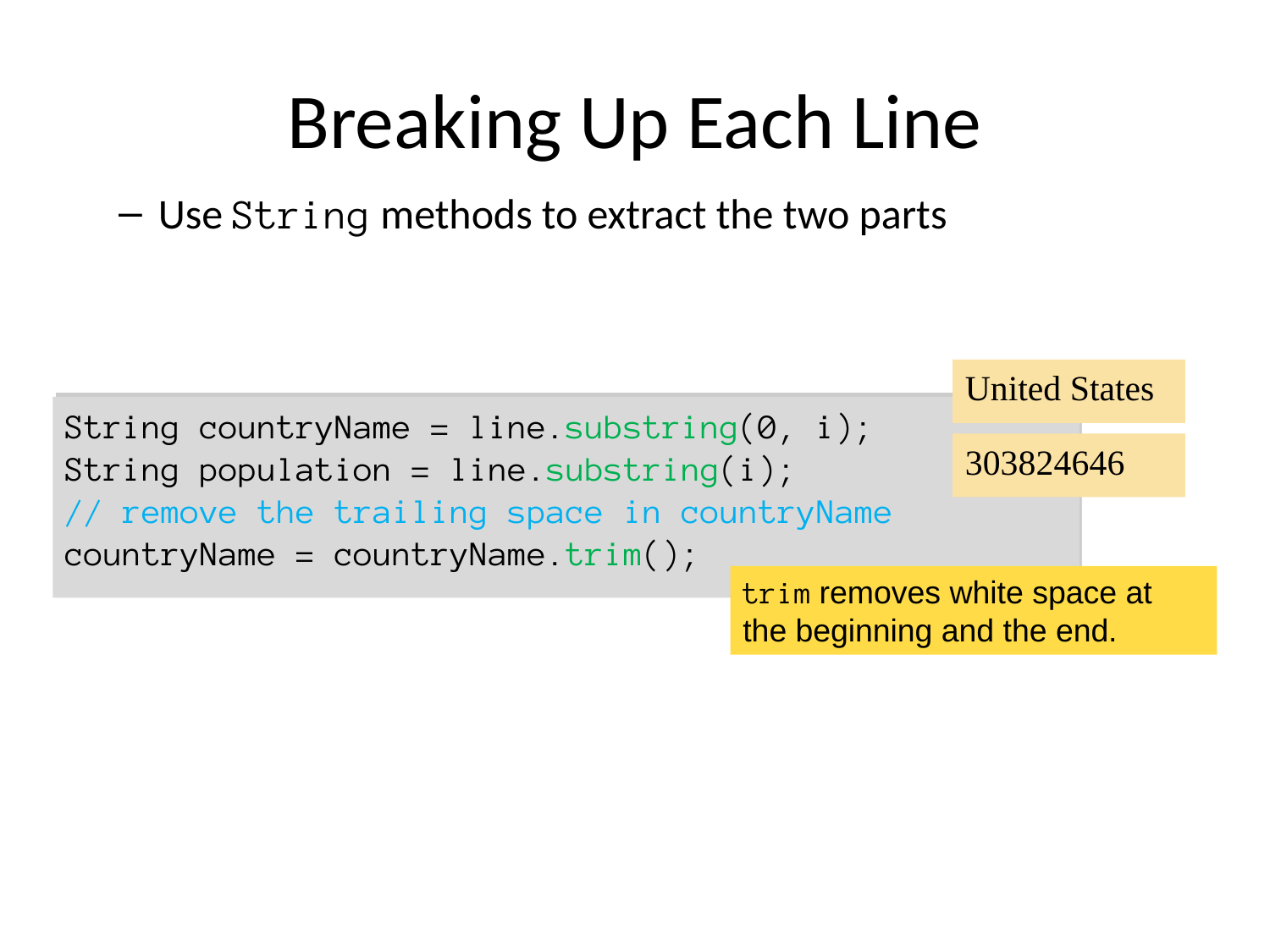

# Breaking Up Each Line
Use String methods to extract the two parts

United States
String countryName = line.substring(0, i);
String population = line.substring(i);
// remove the trailing space in countryName
countryName = countryName.trim();
303824646
trim removes white space at the beginning and the end.